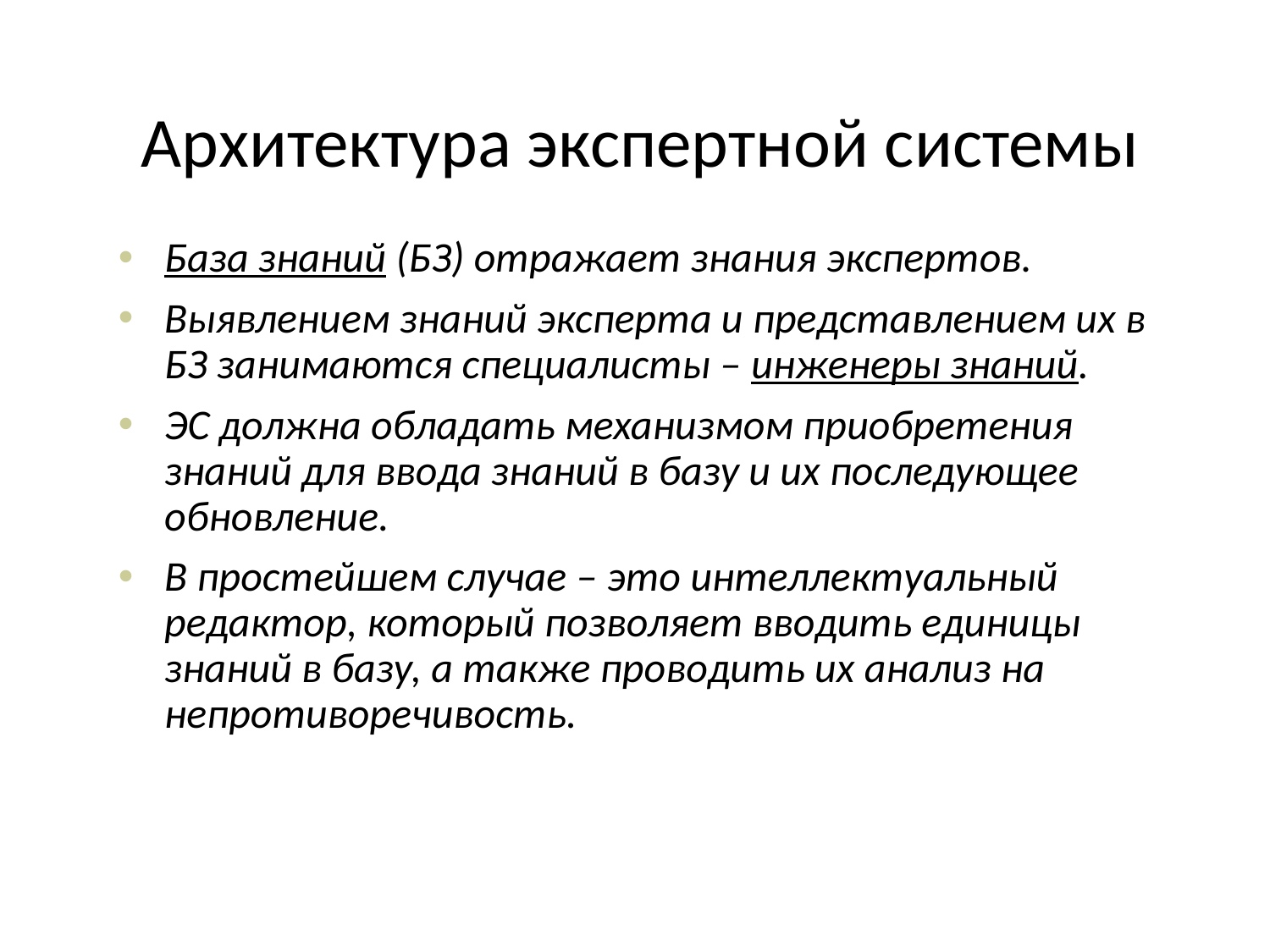

# Архитектура экспертной системы
База знаний (БЗ) отражает знания экспертов.
Выявлением знаний эксперта и представлением их в БЗ занимаются специалисты – инженеры знаний.
ЭС должна обладать механизмом приобретения знаний для ввода знаний в базу и их последующее обновление.
В простейшем случае – это интеллектуальный редактор, который позволяет вводить единицы знаний в базу, а также проводить их анализ на непротиворечивость.